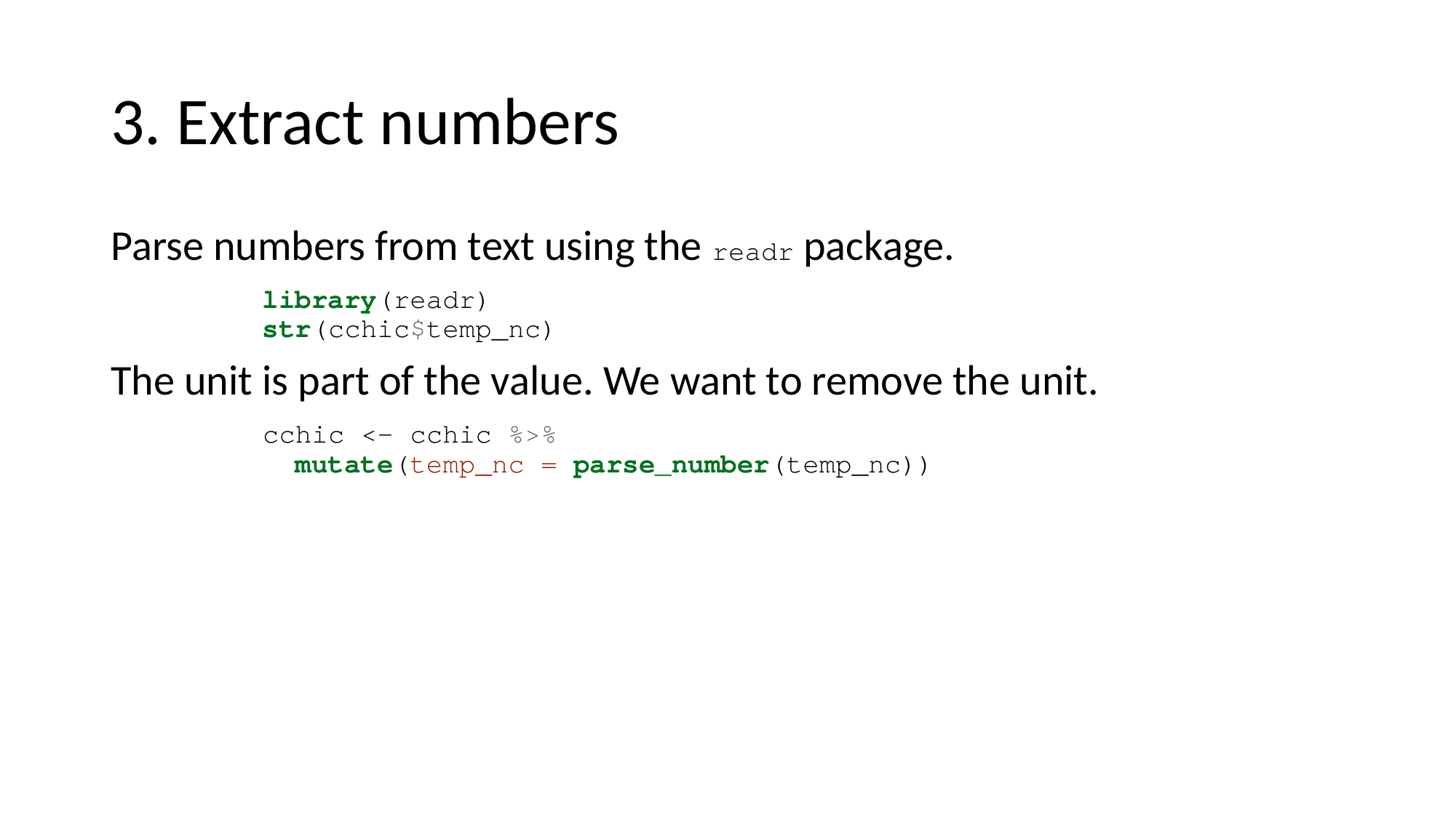

# 3. Extract numbers
Parse numbers from text using the readr package.
library(readr)
str(cchic$temp_nc)
The unit is part of the value. We want to remove the unit.
cchic <- cchic %>%
  mutate(temp_nc = parse_number(temp_nc))